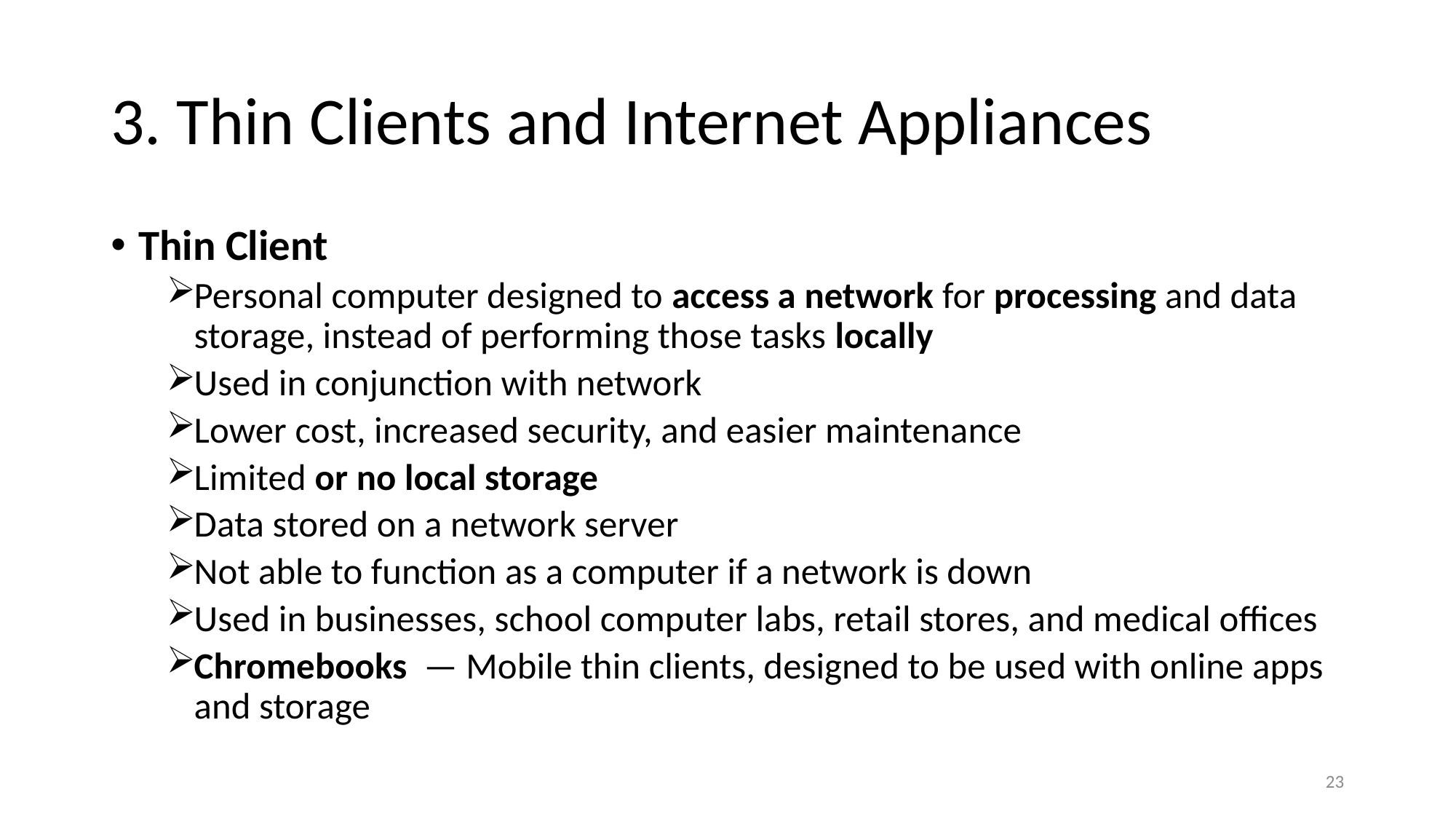

# 3. Thin Clients and Internet Appliances
Thin Client
Personal computer designed to access a network for processing and data storage, instead of performing those tasks locally
Used in conjunction with network
Lower cost, increased security, and easier maintenance
Limited or no local storage
Data stored on a network server
Not able to function as a computer if a network is down
Used in businesses, school computer labs, retail stores, and medical offices
Chromebooks  — Mobile thin clients, designed to be used with online apps and storage
23